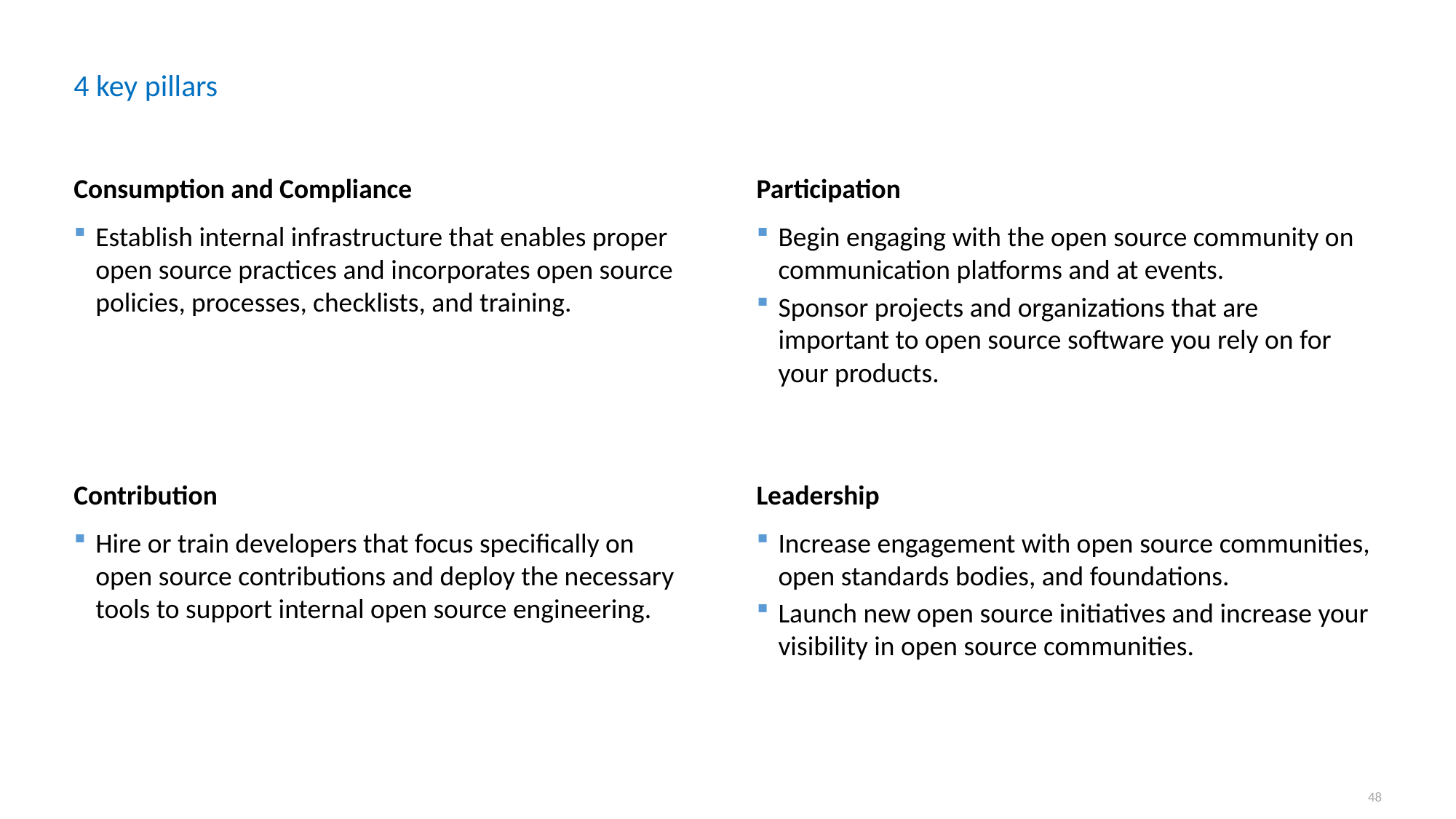

# 4 key pillars
Consumption and Compliance
Participation
Establish internal infrastructure that enables proper open source practices and incorporates open source policies, processes, checklists, and training.

Begin engaging with the open source community on communication platforms and at events.
Sponsor projects and organizations that are important to open source software you rely on for your products.

Contribution
Leadership
Hire or train developers that focus specifically on open source contributions and deploy the necessary tools to support internal open source engineering.

Increase engagement with open source communities, open standards bodies, and foundations.
Launch new open source initiatives and increase your visibility in open source communities.